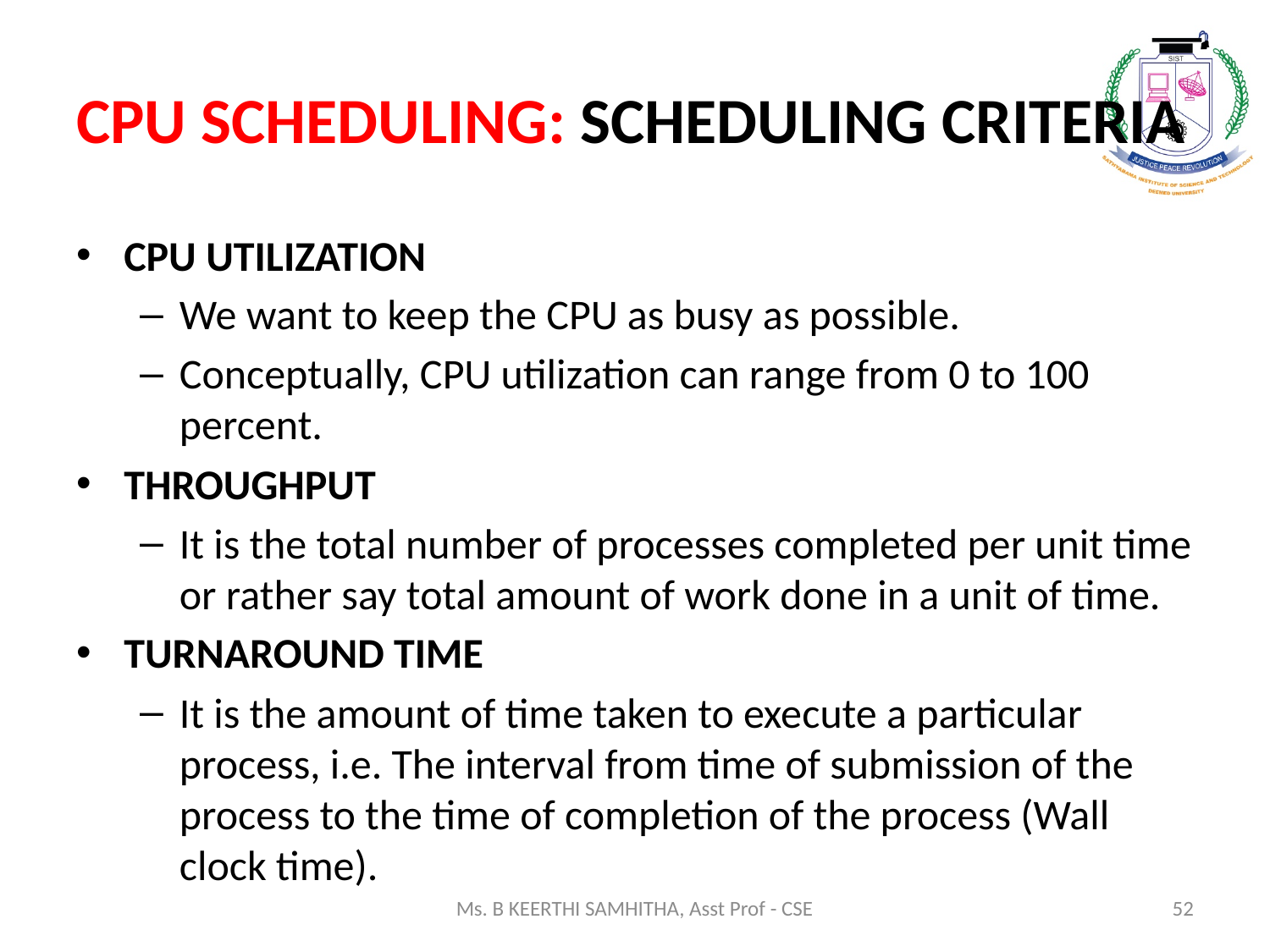

# CPU SCHEDULING: SCHEDULING CRITERIA
CPU UTILIZATION
We want to keep the CPU as busy as possible.
Conceptually, CPU utilization can range from 0 to 100 percent.
THROUGHPUT
It is the total number of processes completed per unit time or rather say total amount of work done in a unit of time.
TURNAROUND TIME
It is the amount of time taken to execute a particular process, i.e. The interval from time of submission of the process to the time of completion of the process (Wall clock time).

Ms. B KEERTHI SAMHITHA, Asst Prof - CSE
52